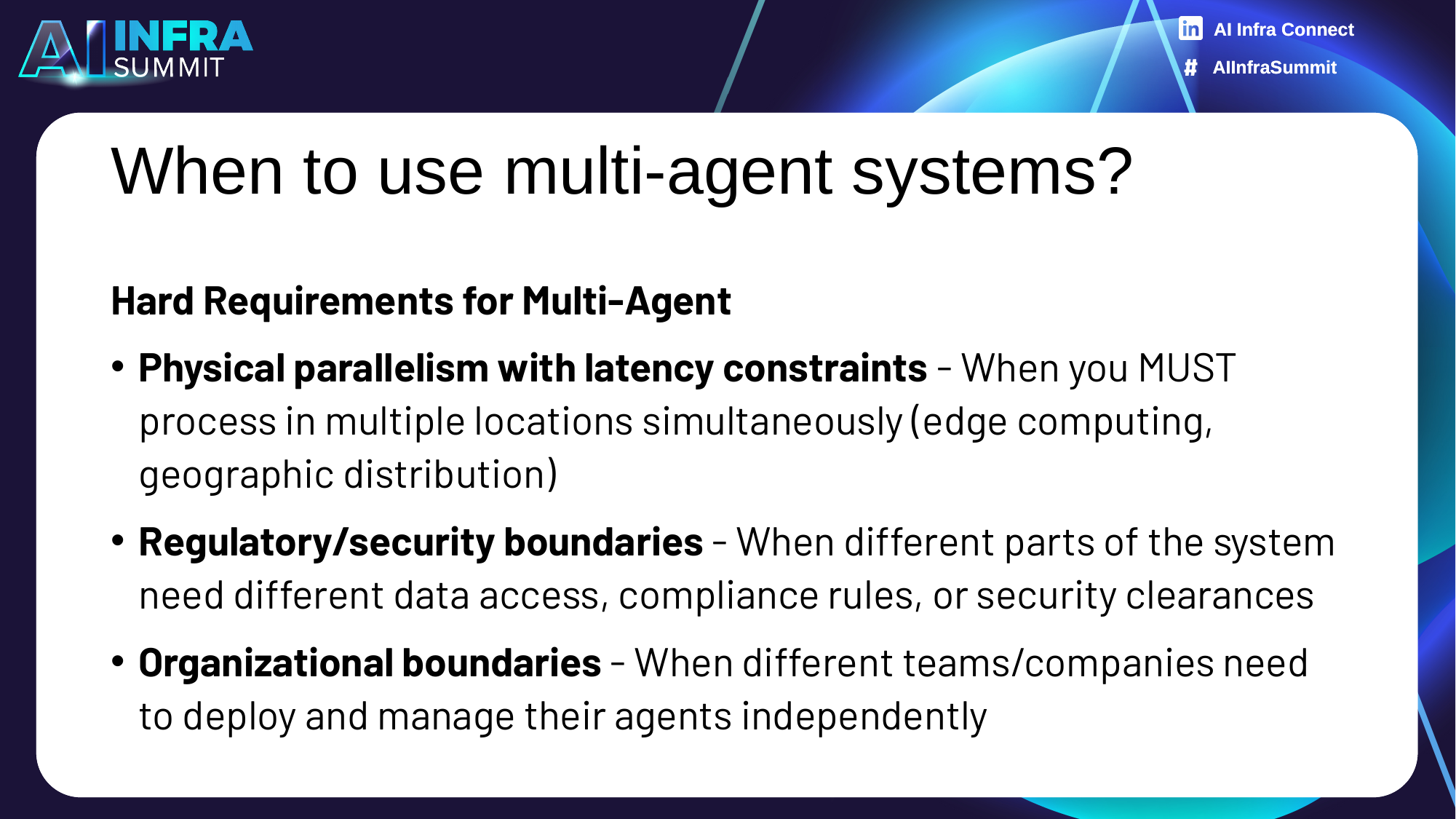

# When to use multi-agent systems?
Hard Requirements for Multi-Agent
Physical parallelism with latency constraints - When you MUST process in multiple locations simultaneously (edge computing, geographic distribution)
Regulatory/security boundaries - When different parts of the system need different data access, compliance rules, or security clearances
Organizational boundaries - When different teams/companies need to deploy and manage their agents independently